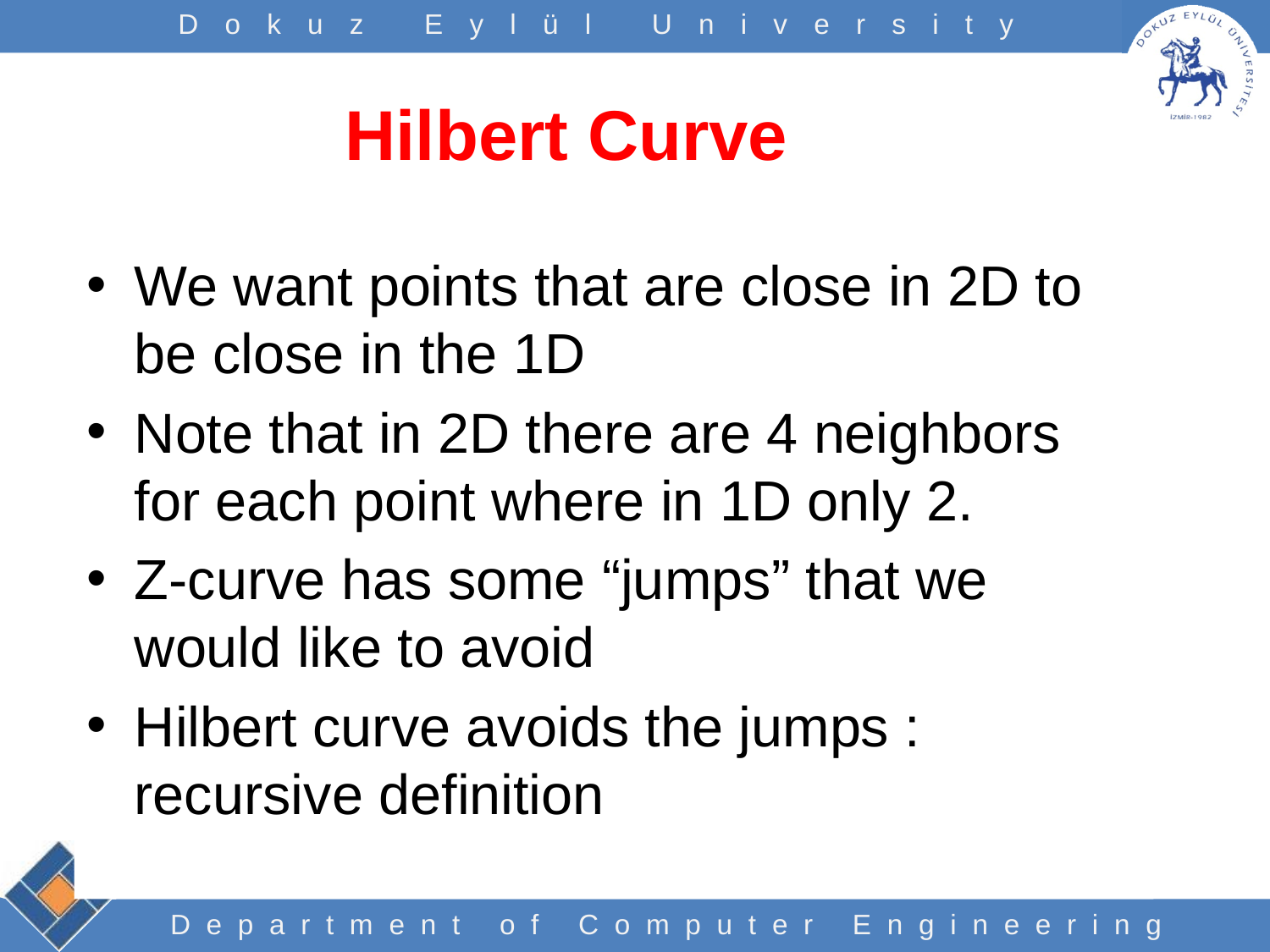

# Hilbert Curve
We want points that are close in 2D to be close in the 1D
Note that in 2D there are 4 neighbors for each point where in 1D only 2.
Z-curve has some “jumps” that we would like to avoid
Hilbert curve avoids the jumps : recursive definition